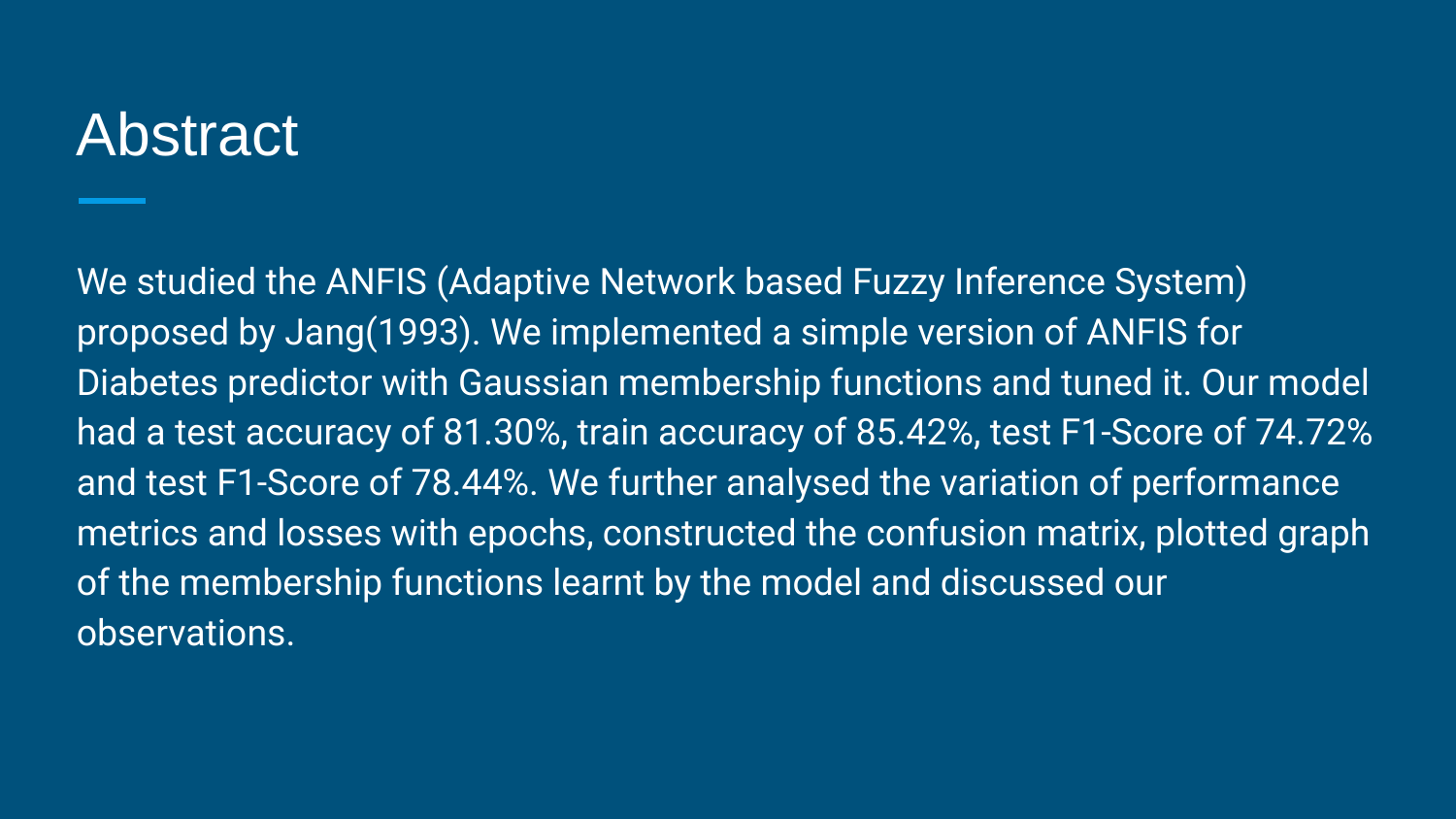

# Abstract
We studied the ANFIS (Adaptive Network based Fuzzy Inference System) proposed by Jang(1993). We implemented a simple version of ANFIS for Diabetes predictor with Gaussian membership functions and tuned it. Our model had a test accuracy of 81.30%, train accuracy of 85.42%, test F1-Score of 74.72% and test F1-Score of 78.44%. We further analysed the variation of performance metrics and losses with epochs, constructed the confusion matrix, plotted graph of the membership functions learnt by the model and discussed our observations.